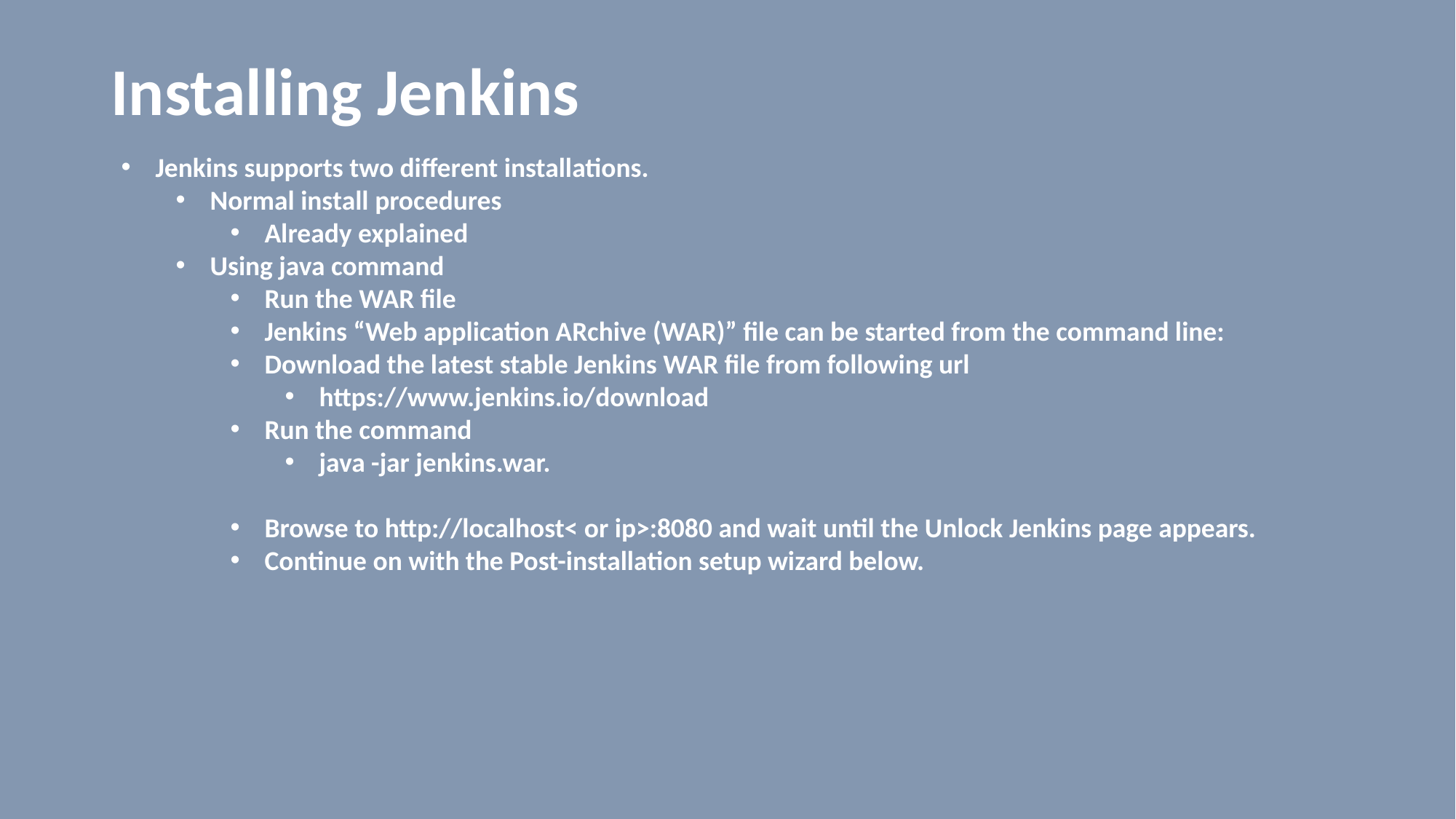

# Installing Jenkins
Jenkins supports two different installations.
Normal install procedures
Already explained
Using java command
Run the WAR file
Jenkins “Web application ARchive (WAR)” file can be started from the command line:
Download the latest stable Jenkins WAR file from following url
https://www.jenkins.io/download
Run the command
java -jar jenkins.war.

Browse to http://localhost< or ip>:8080 and wait until the Unlock Jenkins page appears.
Continue on with the Post-installation setup wizard below.